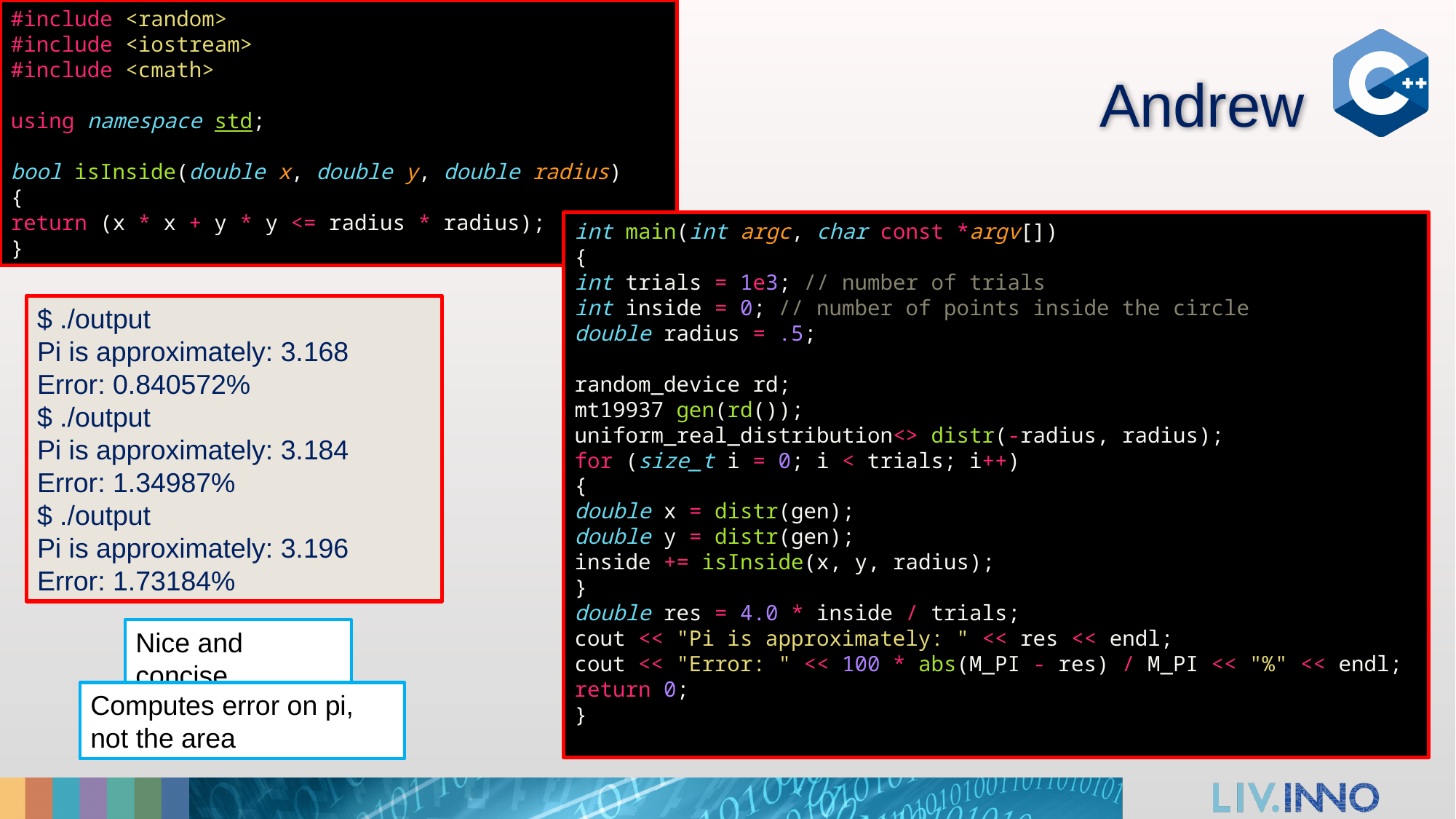

#include <random>
#include <iostream>
#include <cmath>
using namespace std;
bool isInside(double x, double y, double radius)
{
return (x * x + y * y <= radius * radius);
}
# Andrew
int main(int argc, char const *argv[])
{
int trials = 1e3; // number of trials
int inside = 0; // number of points inside the circle
double radius = .5;
random_device rd;
mt19937 gen(rd());
uniform_real_distribution<> distr(-radius, radius);
for (size_t i = 0; i < trials; i++)
{
double x = distr(gen);
double y = distr(gen);
inside += isInside(x, y, radius);
}
double res = 4.0 * inside / trials;
cout << "Pi is approximately: " << res << endl;
cout << "Error: " << 100 * abs(M_PI - res) / M_PI << "%" << endl;
return 0;
}

$ ./output
Pi is approximately: 3.168
Error: 0.840572%
$ ./output
Pi is approximately: 3.184
Error: 1.34987%
$ ./output
Pi is approximately: 3.196
Error: 1.73184%
Nice and concise
Computes error on pi, not the area